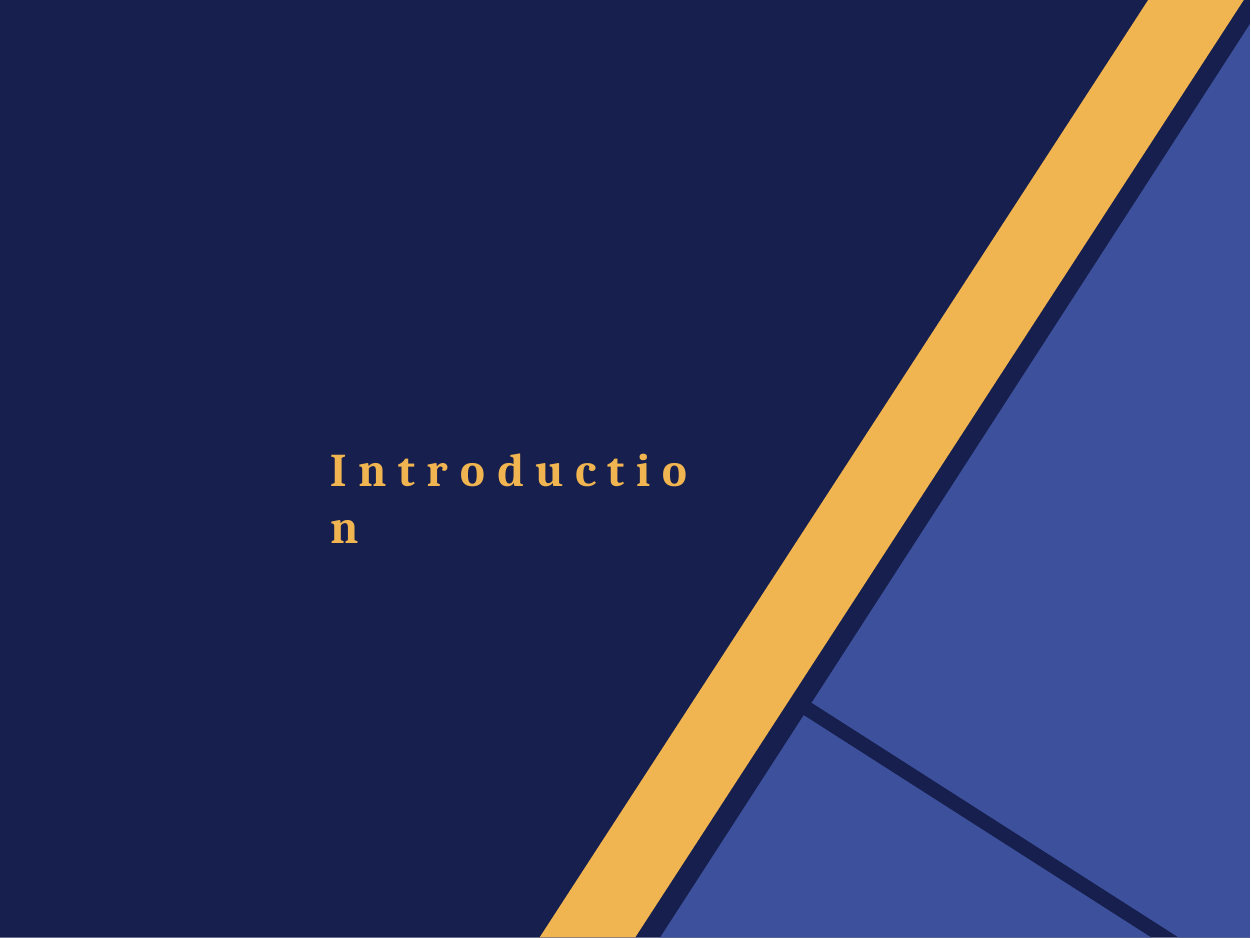

# I n t r o d u c t i o n